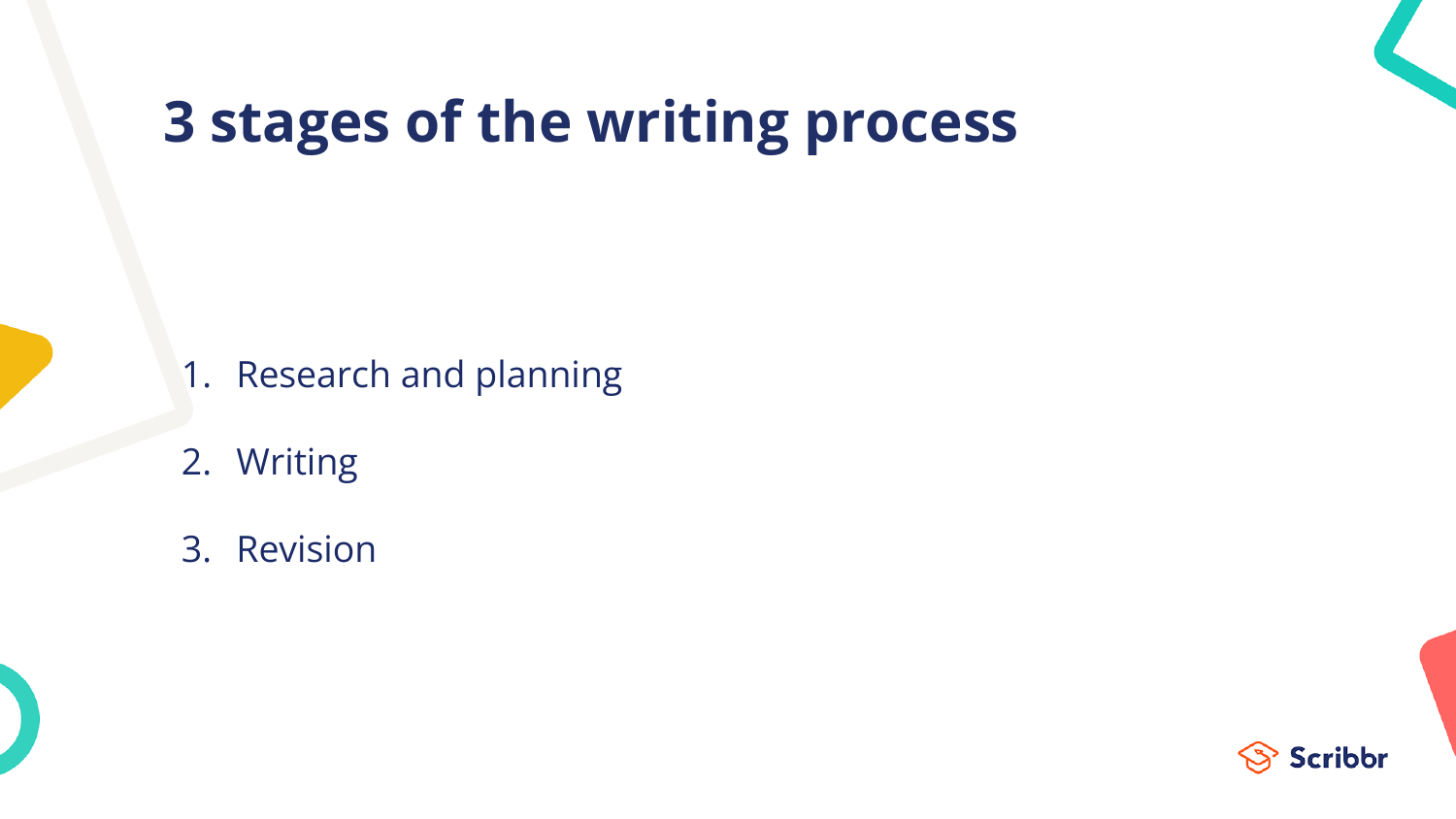

# 3 stages of the writing process
Research and planning
Writing
Revision